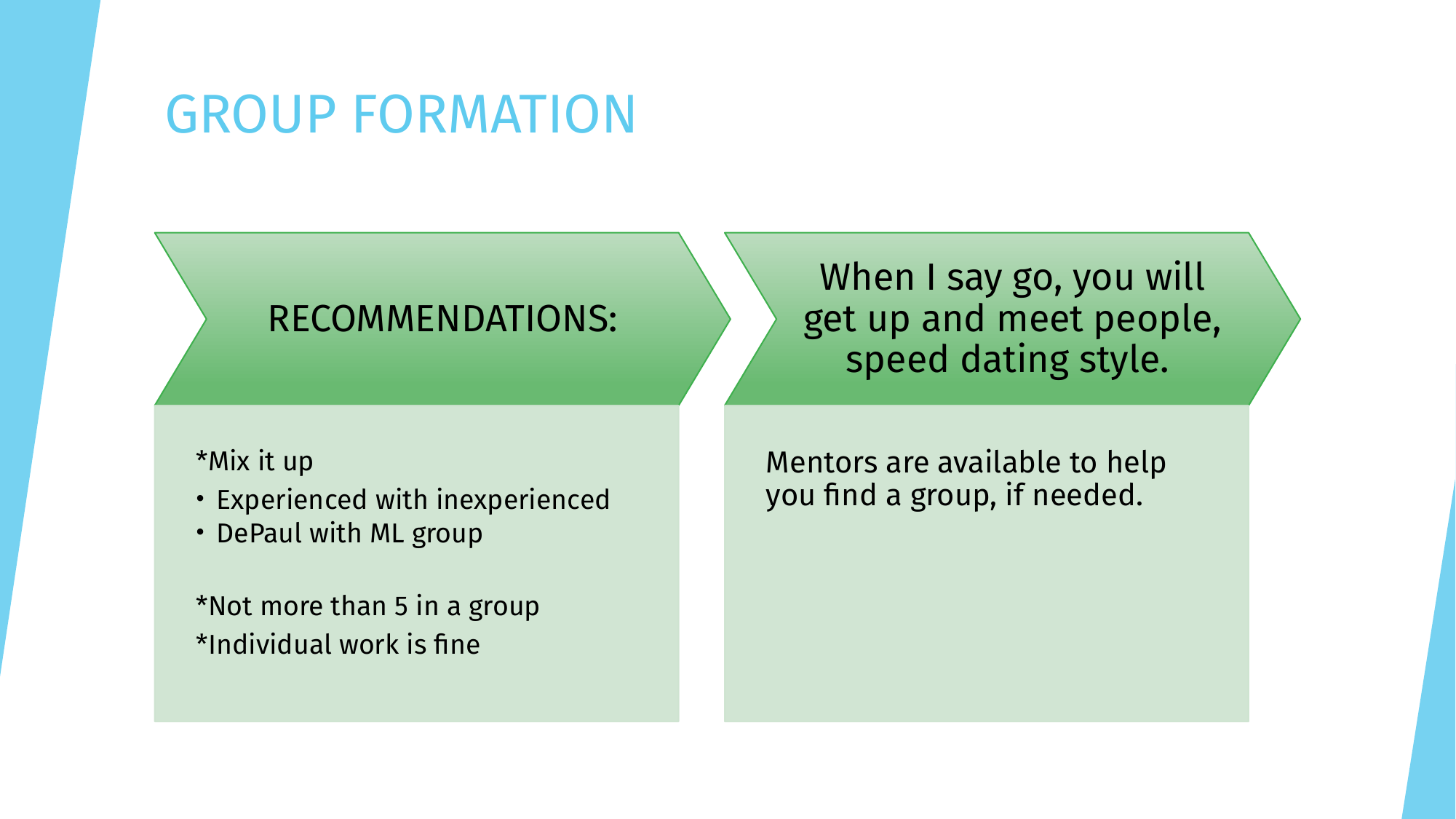

# GROUP FORMATION

RECOMMENDATIONS:

When I say go, you will get up and meet people, speed dating style.

*Mix it up
Experienced with inexperienced
DePaul with ML group

*Not more than 5 in a group
*Individual work is fine

Mentors are available to help you find a group, if needed.